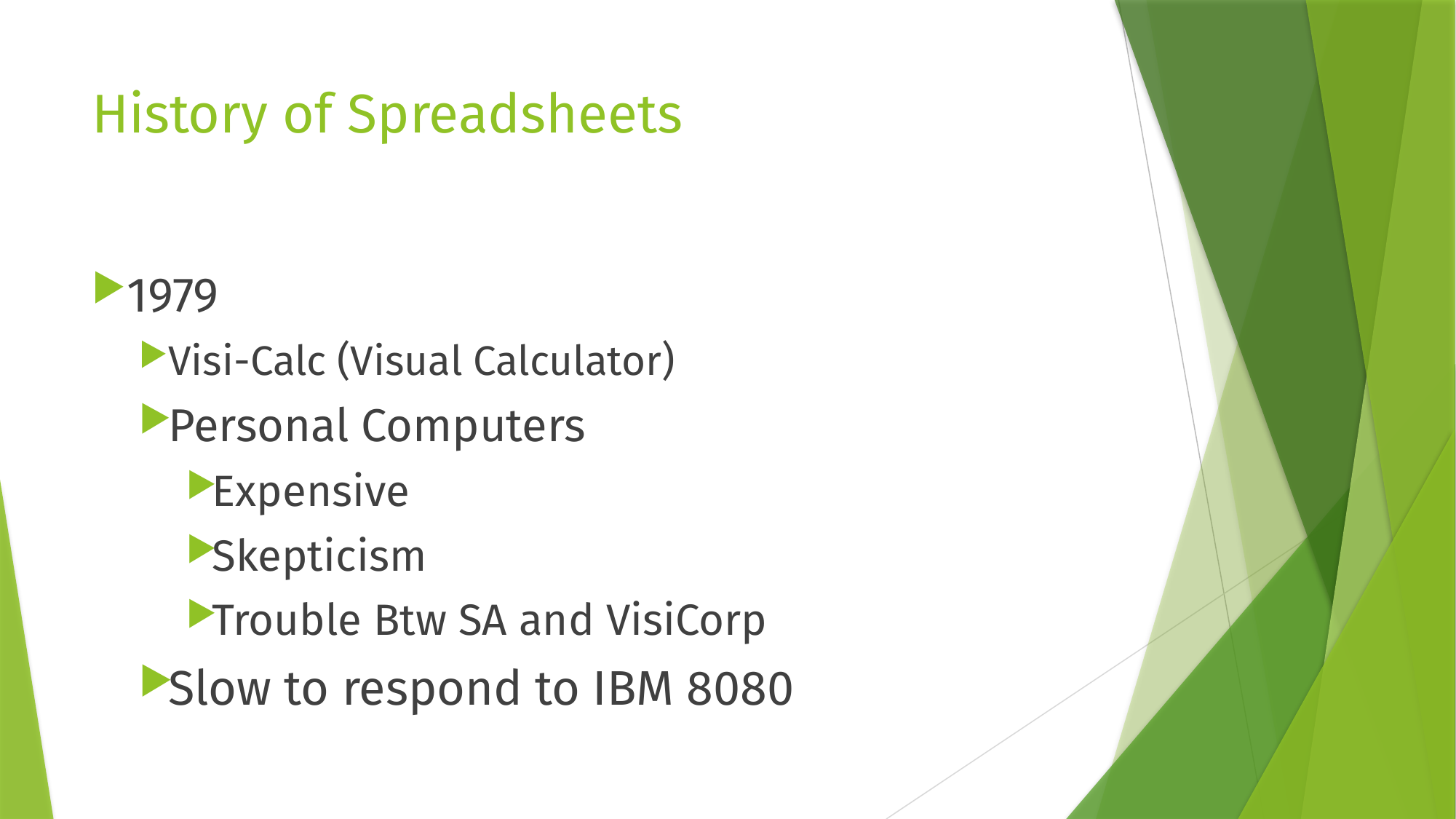

# History of Spreadsheets
1979
Visi-Calc (Visual Calculator)
Personal Computers
Expensive
Skepticism
Trouble Btw SA and VisiCorp
Slow to respond to IBM 8080